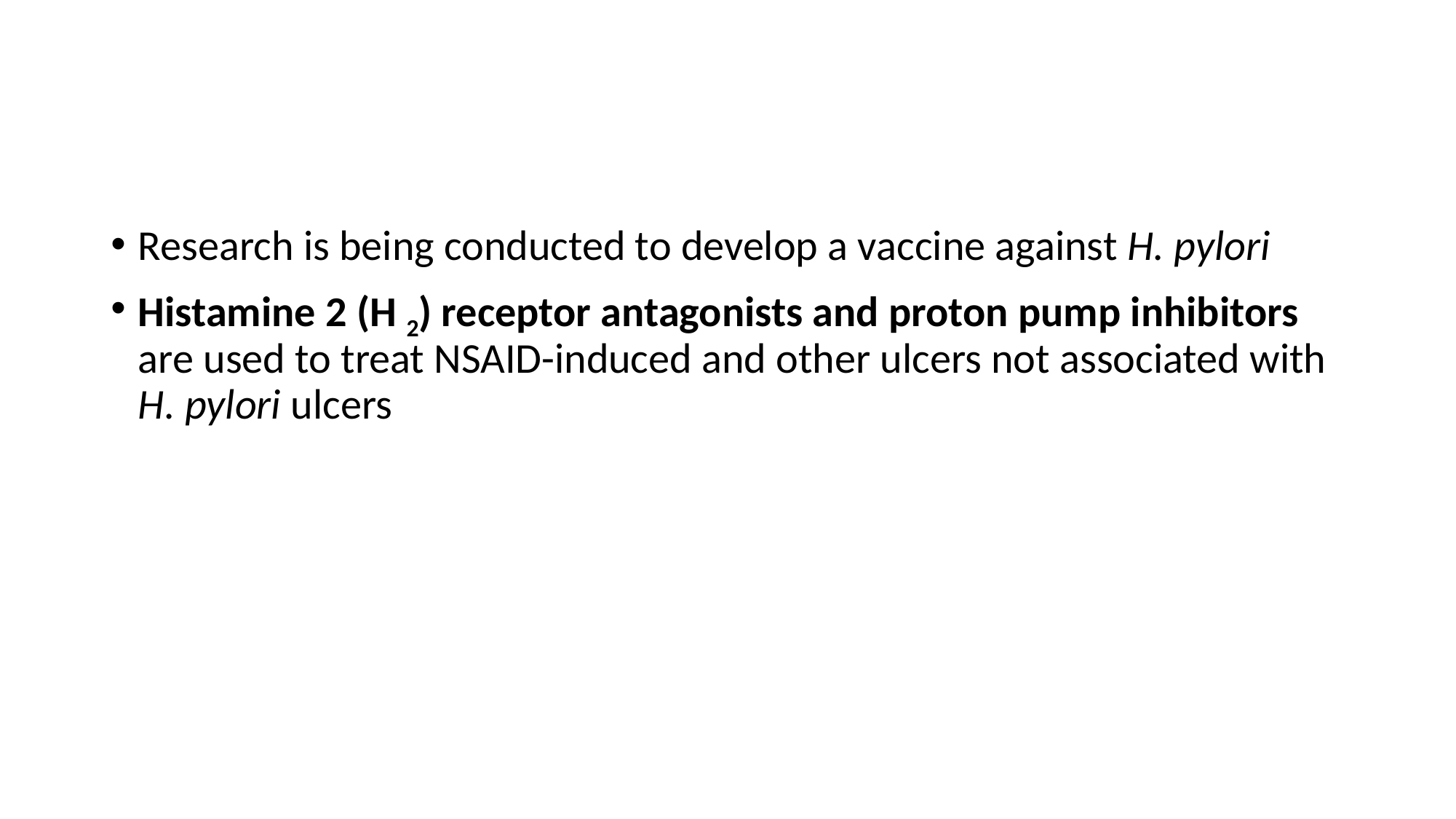

#
Research is being conducted to develop a vaccine against H. pylori
Histamine 2 (H 2) receptor antagonists and proton pump inhibitors are used to treat NSAID-induced and other ulcers not associated with H. pylori ulcers